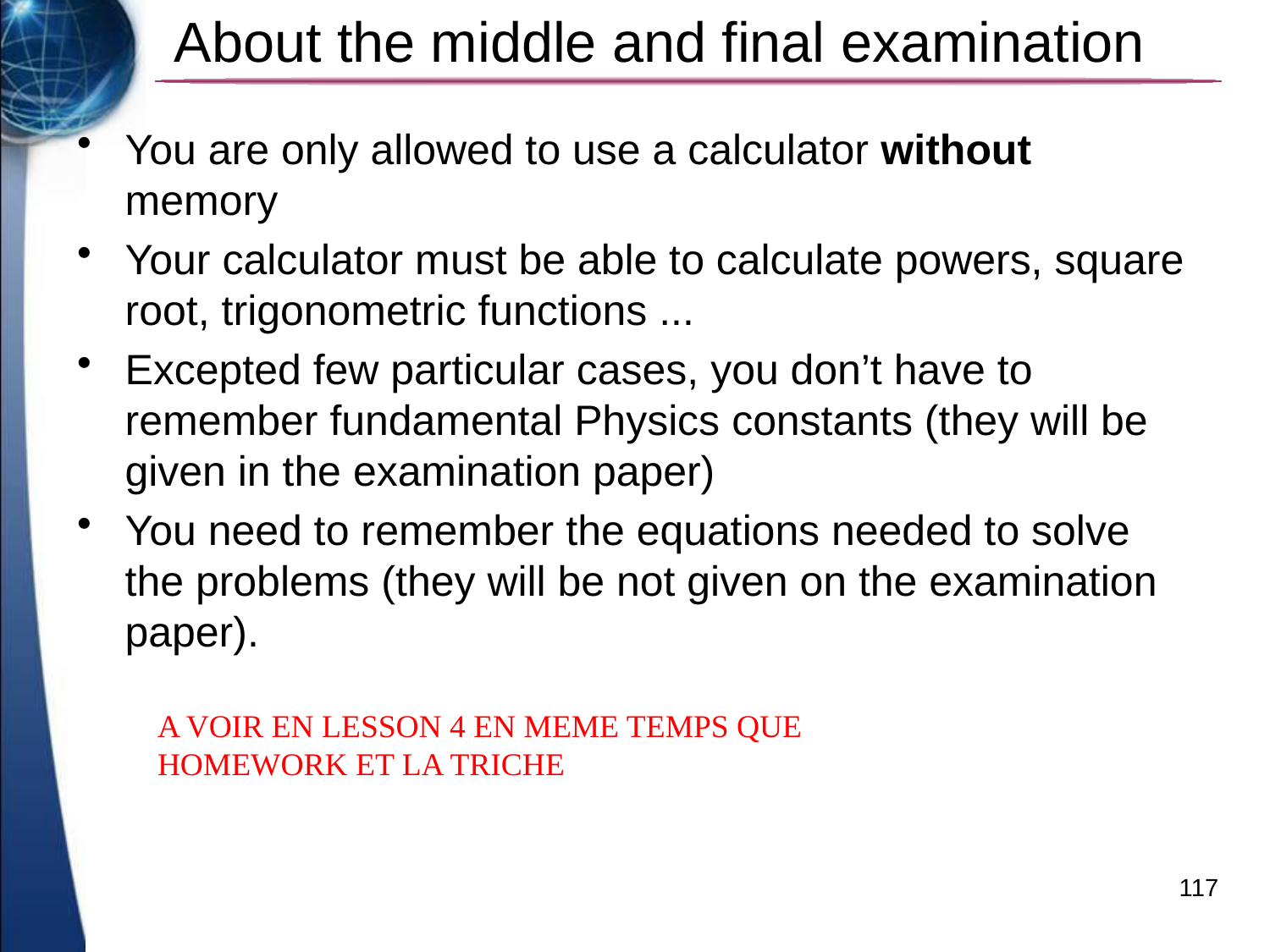

# About the middle and final examination
You are only allowed to use a calculator without memory
Your calculator must be able to calculate powers, square root, trigonometric functions ...
Excepted few particular cases, you don’t have to remember fundamental Physics constants (they will be given in the examination paper)
You need to remember the equations needed to solve the problems (they will be not given on the examination paper).
A VOIR EN LESSON 4 EN MEME TEMPS QUE HOMEWORK ET LA TRICHE
117